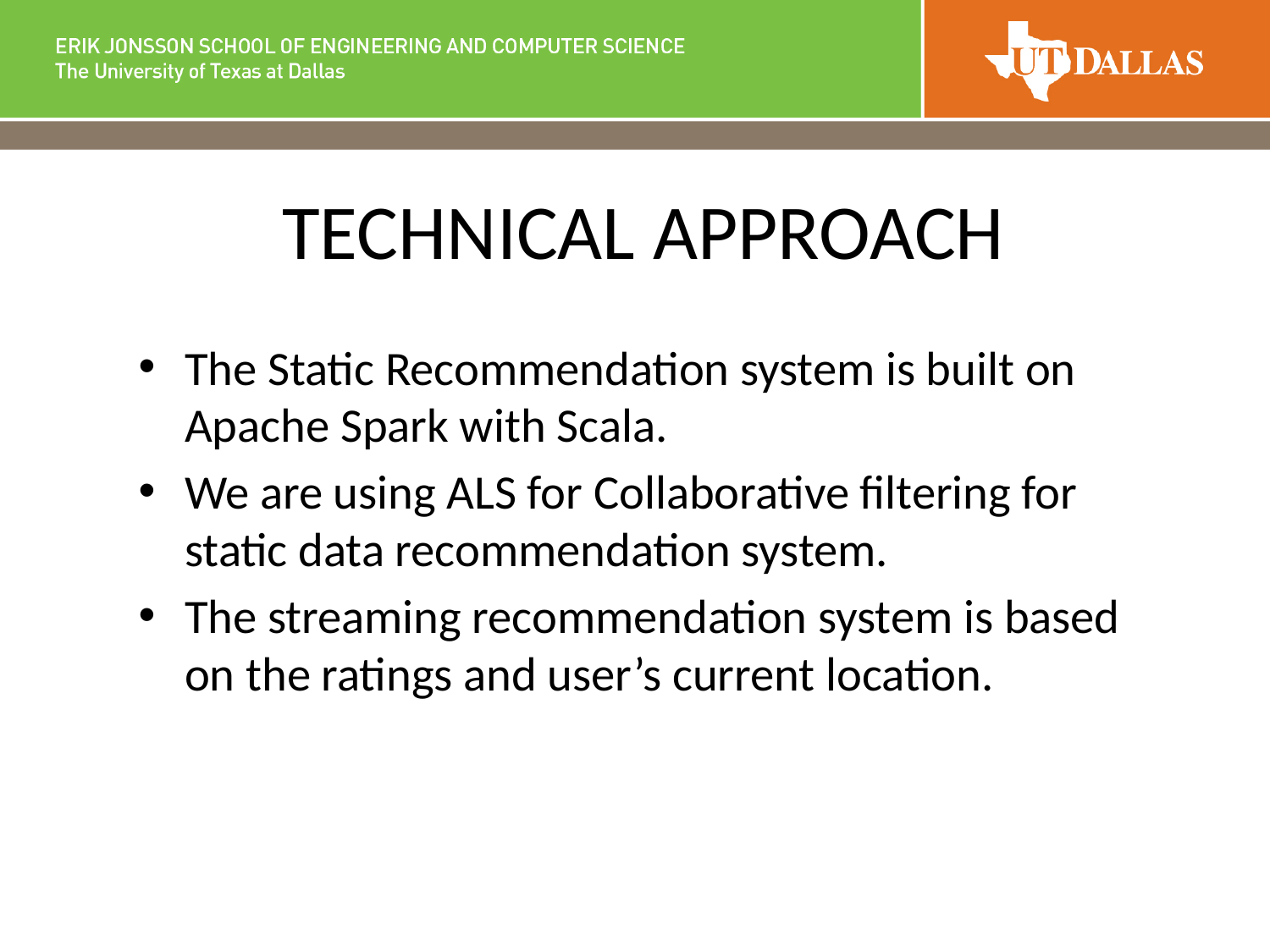

# TECHNICAL APPROACH
The Static Recommendation system is built on Apache Spark with Scala.
We are using ALS for Collaborative filtering for static data recommendation system.
The streaming recommendation system is based on the ratings and user’s current location.